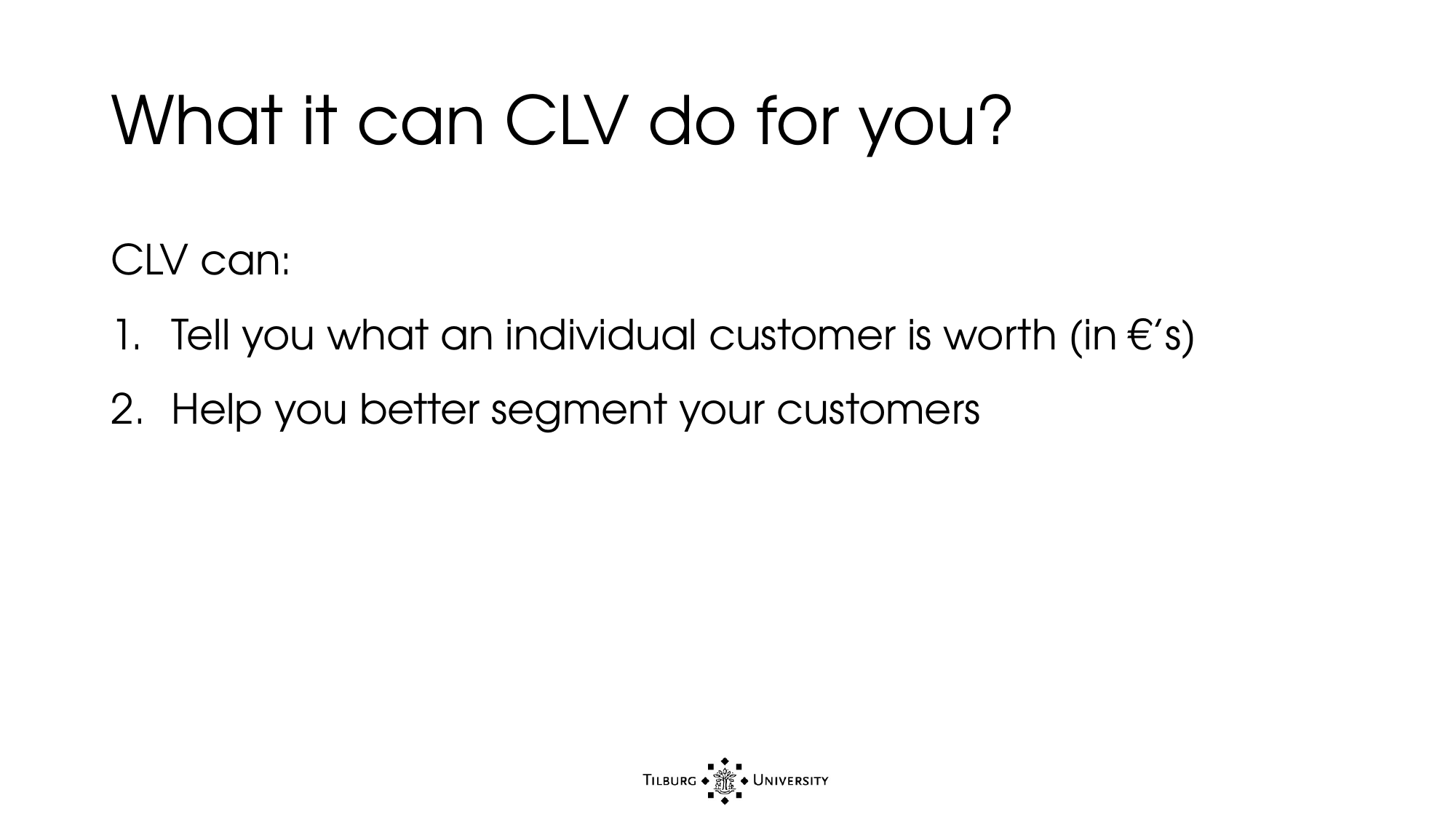

# What it can CLV do for you?
CLV can:
Tell you what an individual customer is worth (in €’s)
Help you better segment your customers